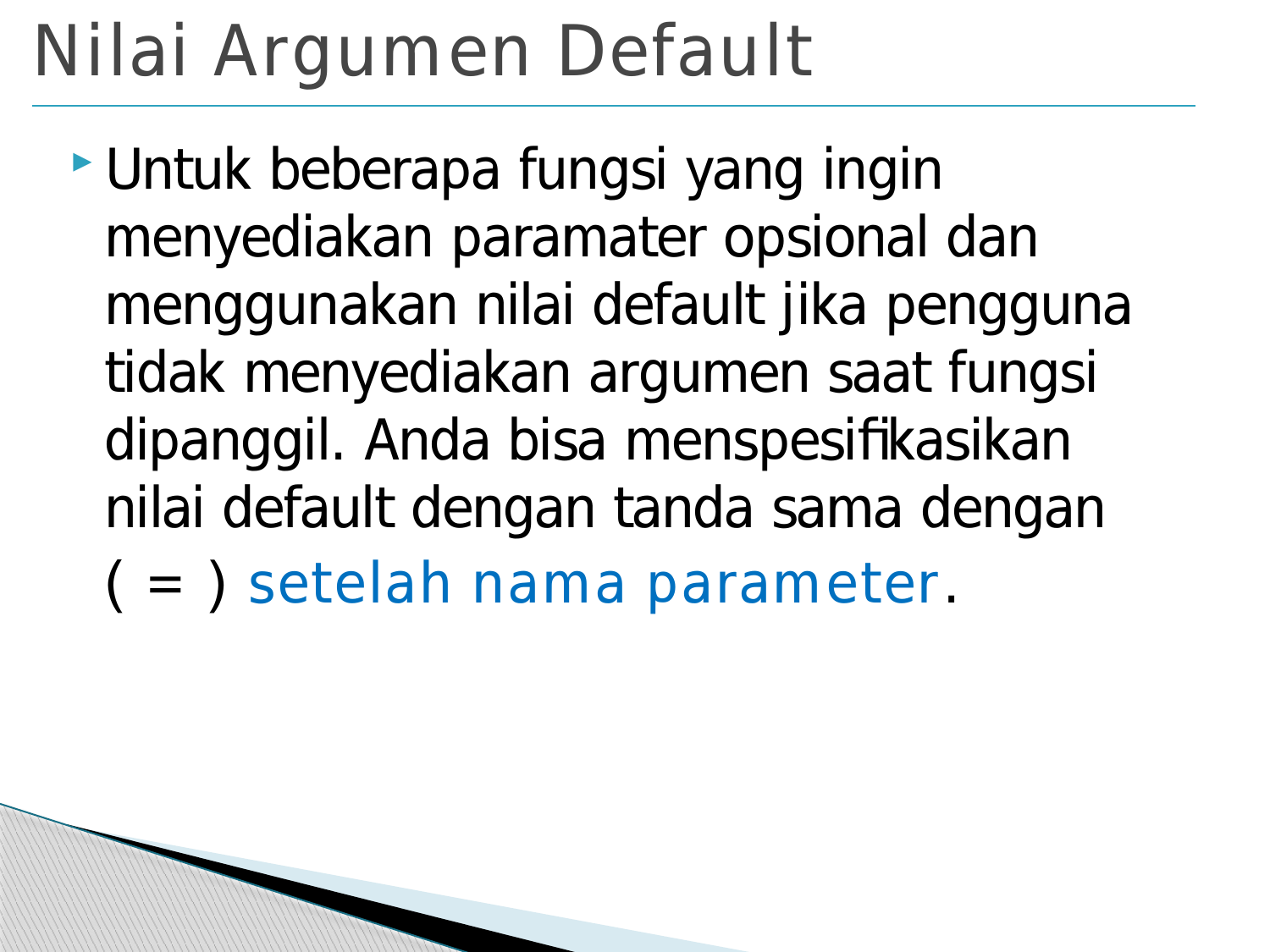

# Nilai Argumen Default
Untuk beberapa fungsi yang ingin menyediakan paramater opsional dan menggunakan nilai default jika pengguna tidak menyediakan argumen saat fungsi dipanggil. Anda bisa menspesifikasikan nilai default dengan tanda sama dengan
	( = ) setelah nama parameter.